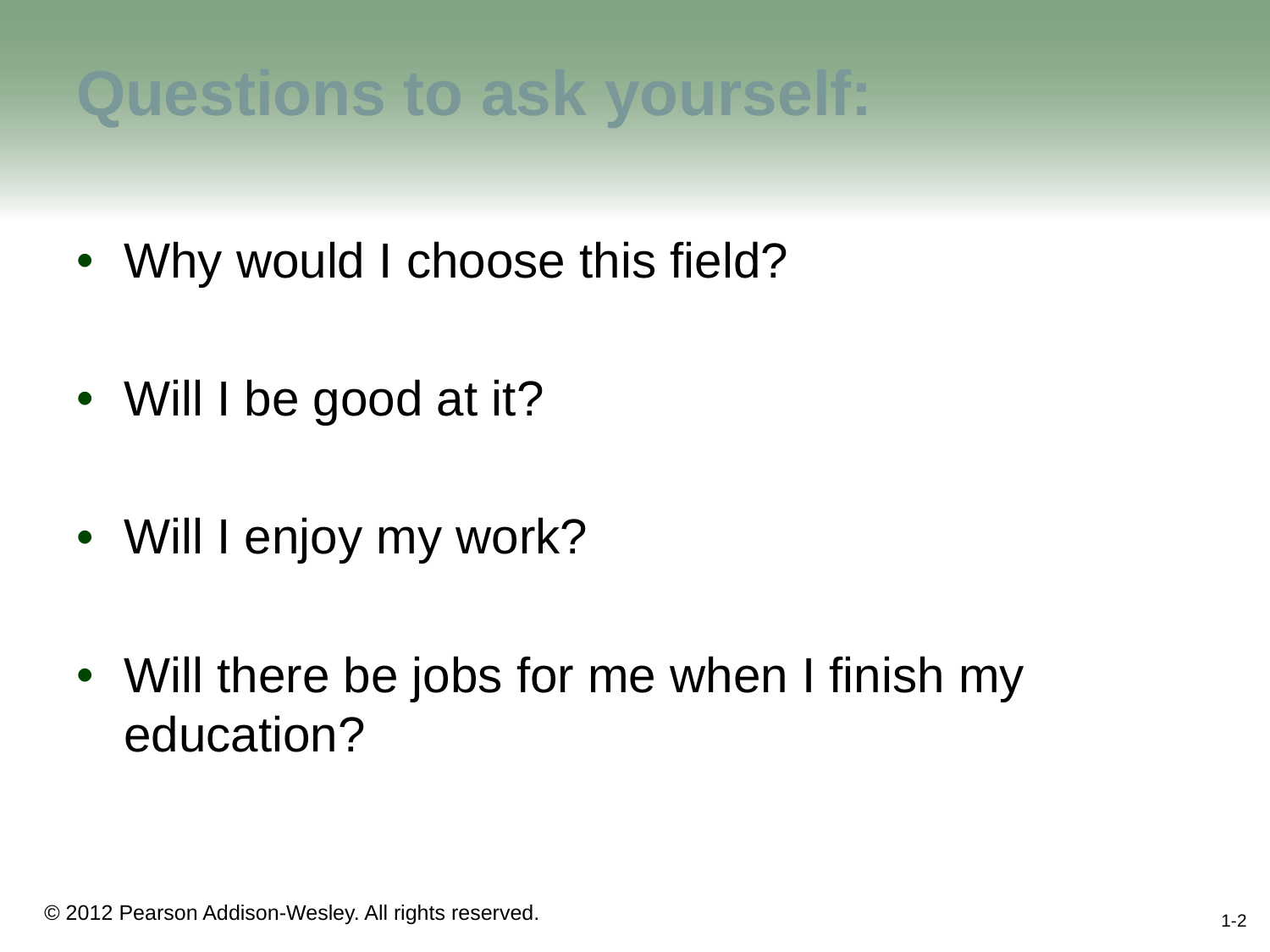

# Questions to ask yourself:
Why would I choose this field?

Will I be good at it?

Will I enjoy my work?

Will there be jobs for me when I finish my education?
1-2